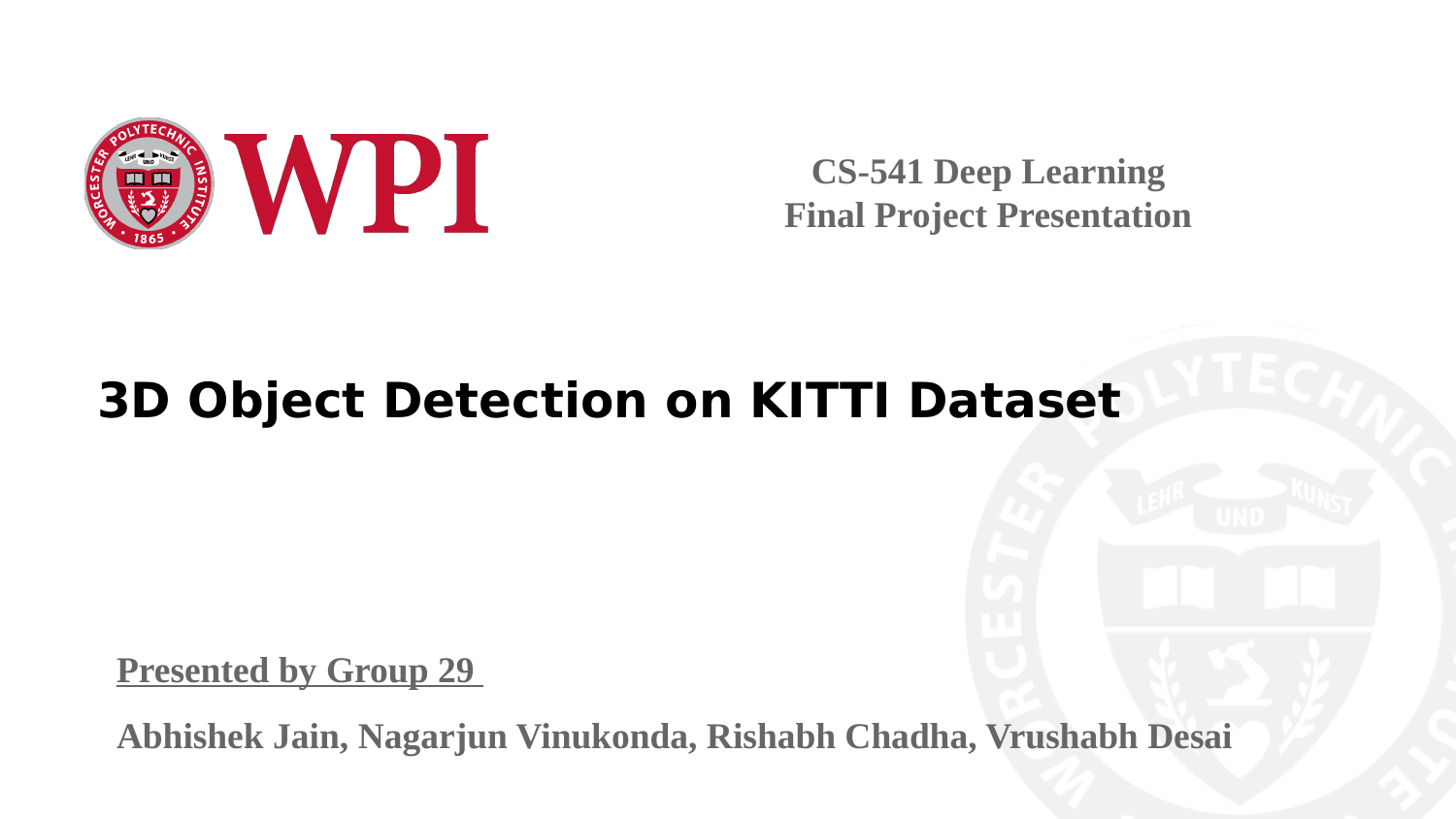

# CS-541 Deep Learning
Final Project Presentation

3D Object Detection on KITTI Dataset

Presented by Group 29
Abhishek Jain, Nagarjun Vinukonda, Rishabh Chadha, Vrushabh Desai